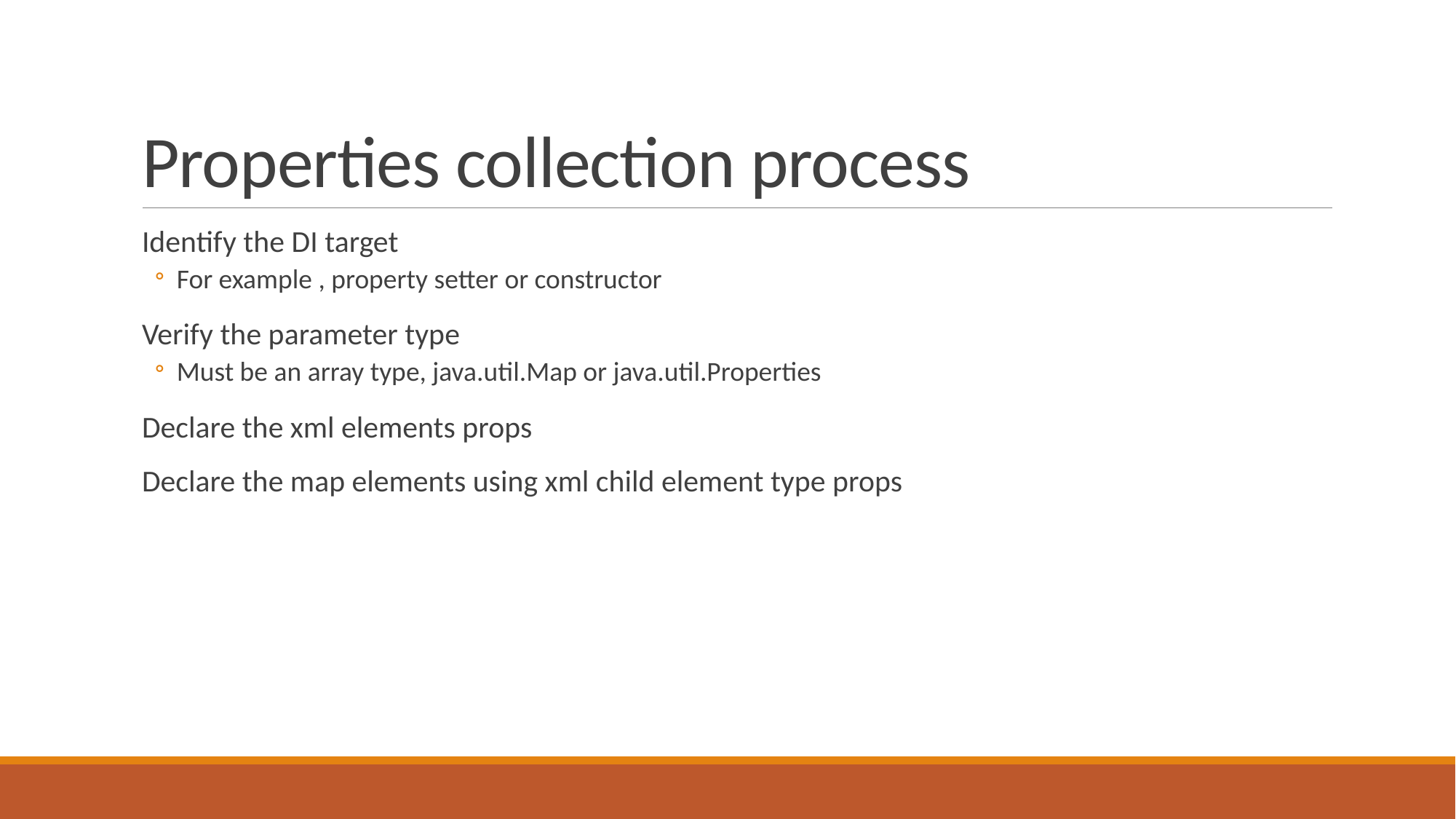

# Properties collection process
Identify the DI target
For example , property setter or constructor
Verify the parameter type
Must be an array type, java.util.Map or java.util.Properties
Declare the xml elements props
Declare the map elements using xml child element type props